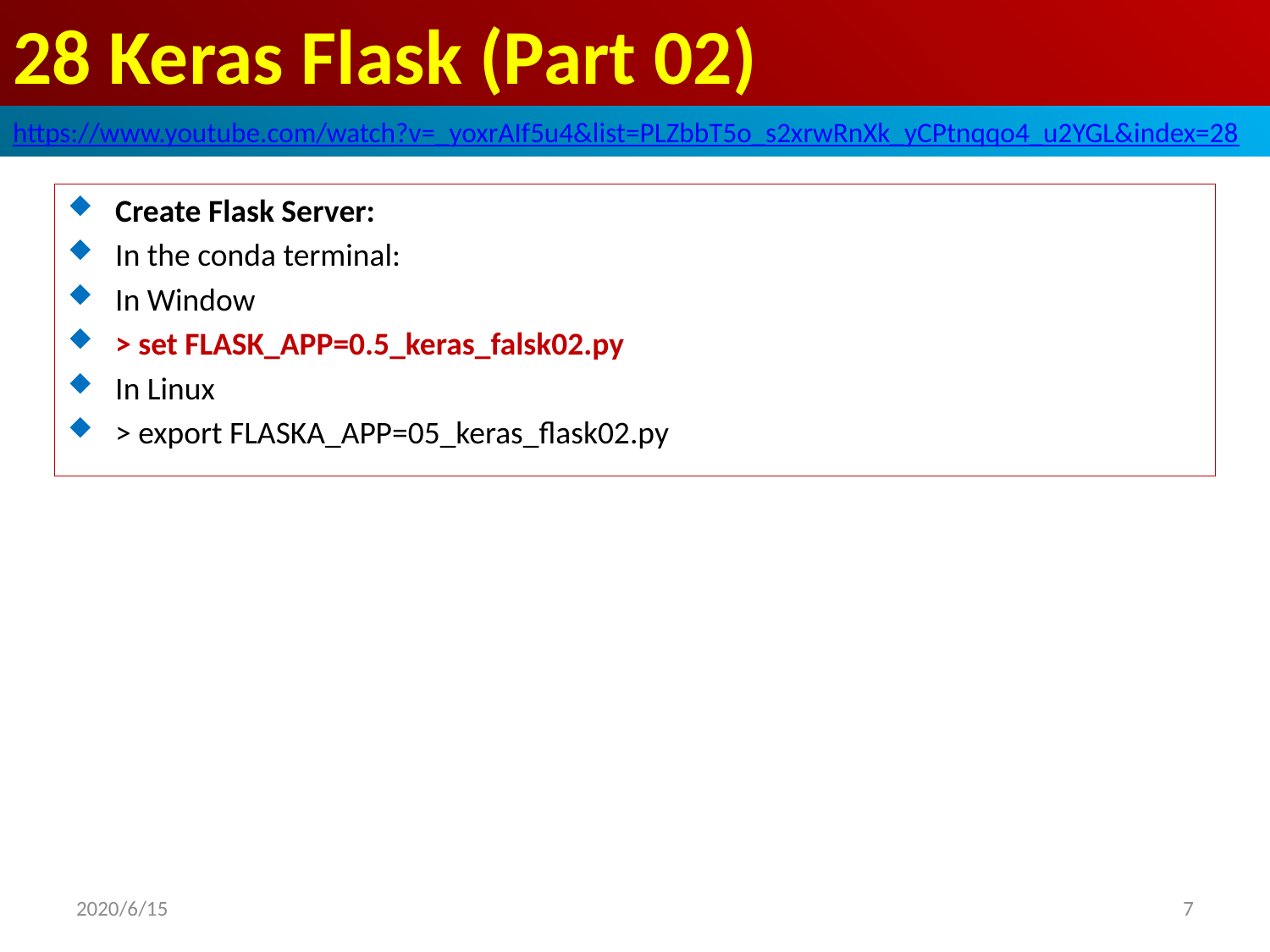

# 28 Keras Flask (Part 02)
https://www.youtube.com/watch?v=_yoxrAIf5u4&list=PLZbbT5o_s2xrwRnXk_yCPtnqqo4_u2YGL&index=28
Create Flask Server:
In the conda terminal:
In Window
> set FLASK_APP=0.5_keras_falsk02.py
In Linux
> export FLASKA_APP=05_keras_flask02.py
2020/6/15
7